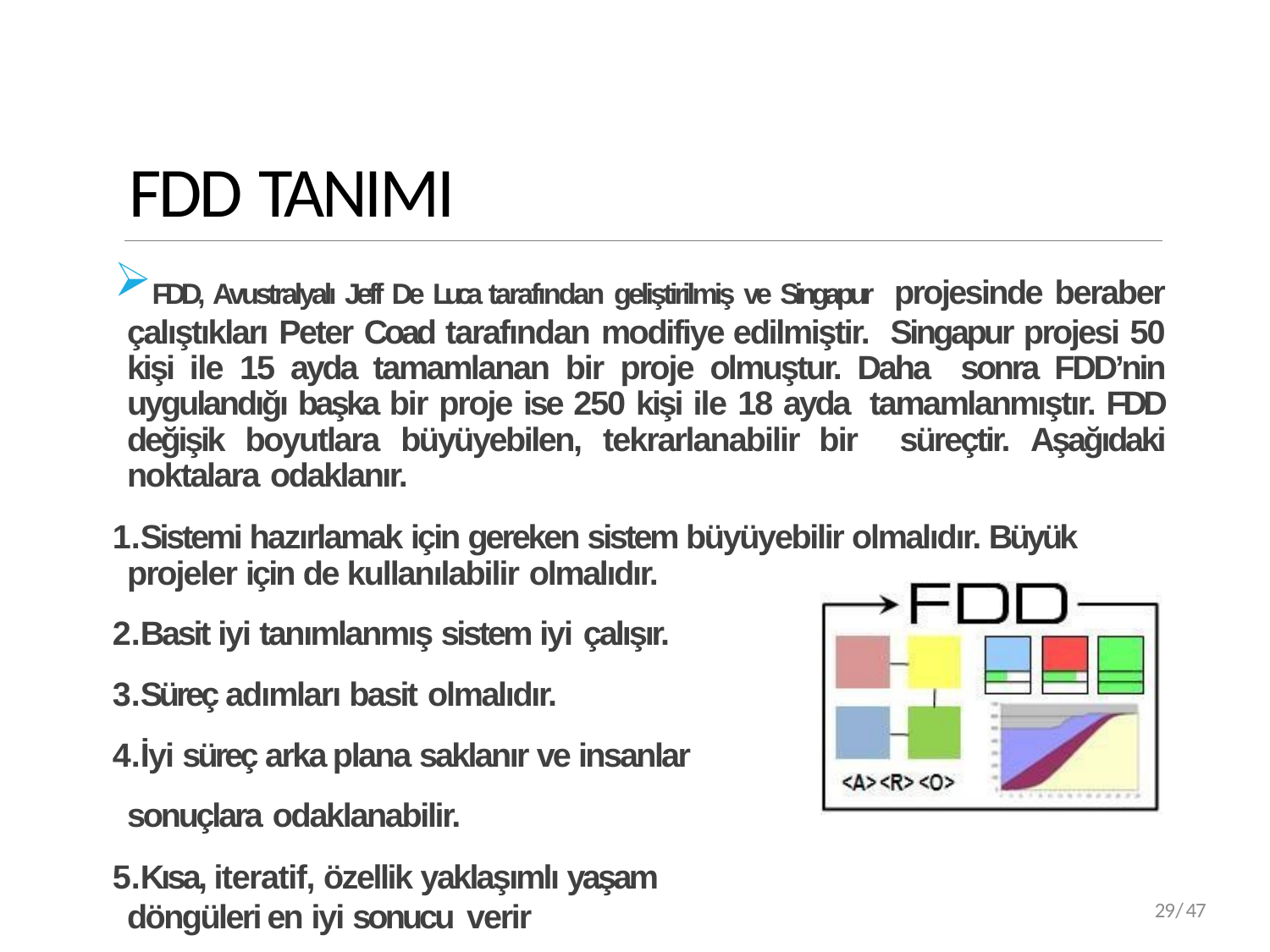

# FDD TANIMI

FDD, Avustralyalı Jeff De Luca tarafından geliştirilmiş ve Singapur  projesinde beraber çalıştıkları Peter Coad tarafından modifiye edilmiştir.  Singapur projesi 50 kişi ile 15 ayda tamamlanan bir proje olmuştur. Daha  sonra FDD’nin uygulandığı başka bir proje ise 250 kişi ile 18 ayda  tamamlanmıştır. FDD değişik boyutlara büyüyebilen, tekrarlanabilir bir  süreçtir. Aşağıdaki noktalara odaklanır.
Sistemi hazırlamak için gereken sistem büyüyebilir olmalıdır. Büyük  projeler için de kullanılabilir olmalıdır.
Basit iyi tanımlanmış sistem iyi çalışır.
Süreç adımları basit olmalıdır.
İyi süreç arka plana saklanır ve insanlar  sonuçlara odaklanabilir.
Kısa, iteratif, özellik yaklaşımlı yaşam döngüleri en iyi sonucu verir

29/47